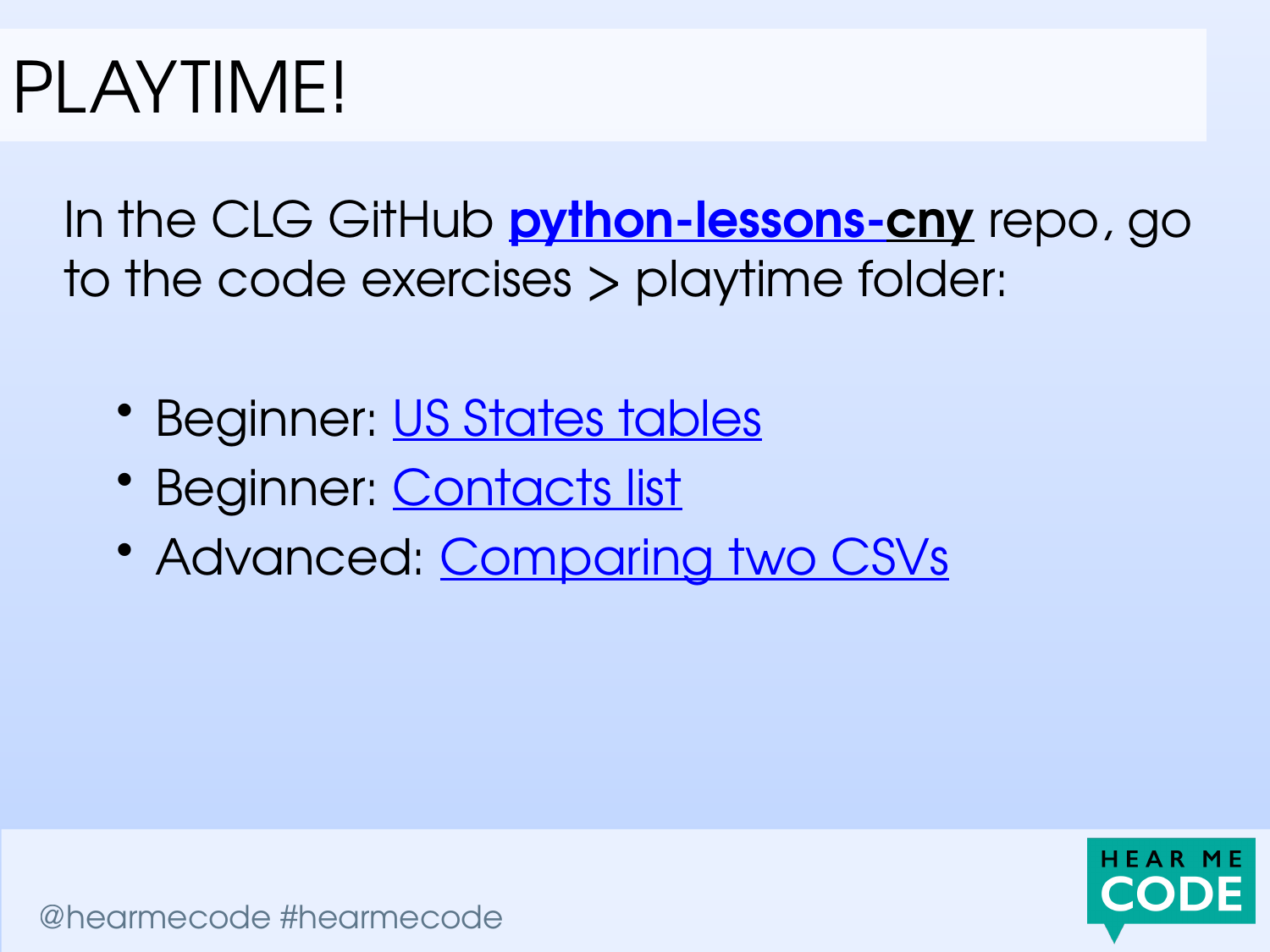

playtime!
In the CLG GitHub python-lessons-cny repo, go to the code exercises > playtime folder:

Beginner: US States tables
Beginner: Contacts list
Advanced: Comparing two CSVs